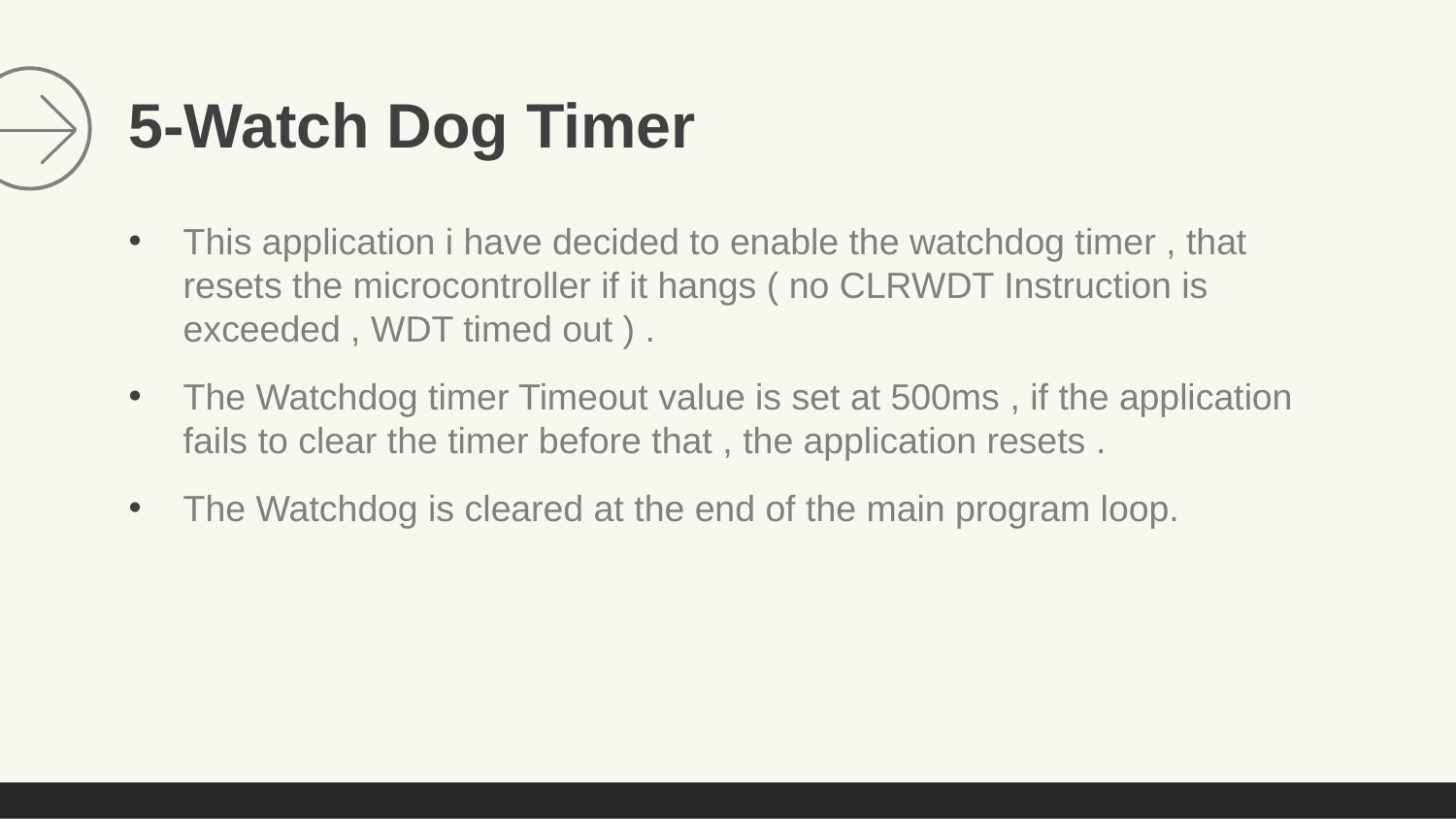

# 5-Watch Dog Timer
This application i have decided to enable the watchdog timer , that resets the microcontroller if it hangs ( no CLRWDT Instruction is exceeded , WDT timed out ) .
The Watchdog timer Timeout value is set at 500ms , if the application fails to clear the timer before that , the application resets .
The Watchdog is cleared at the end of the main program loop.